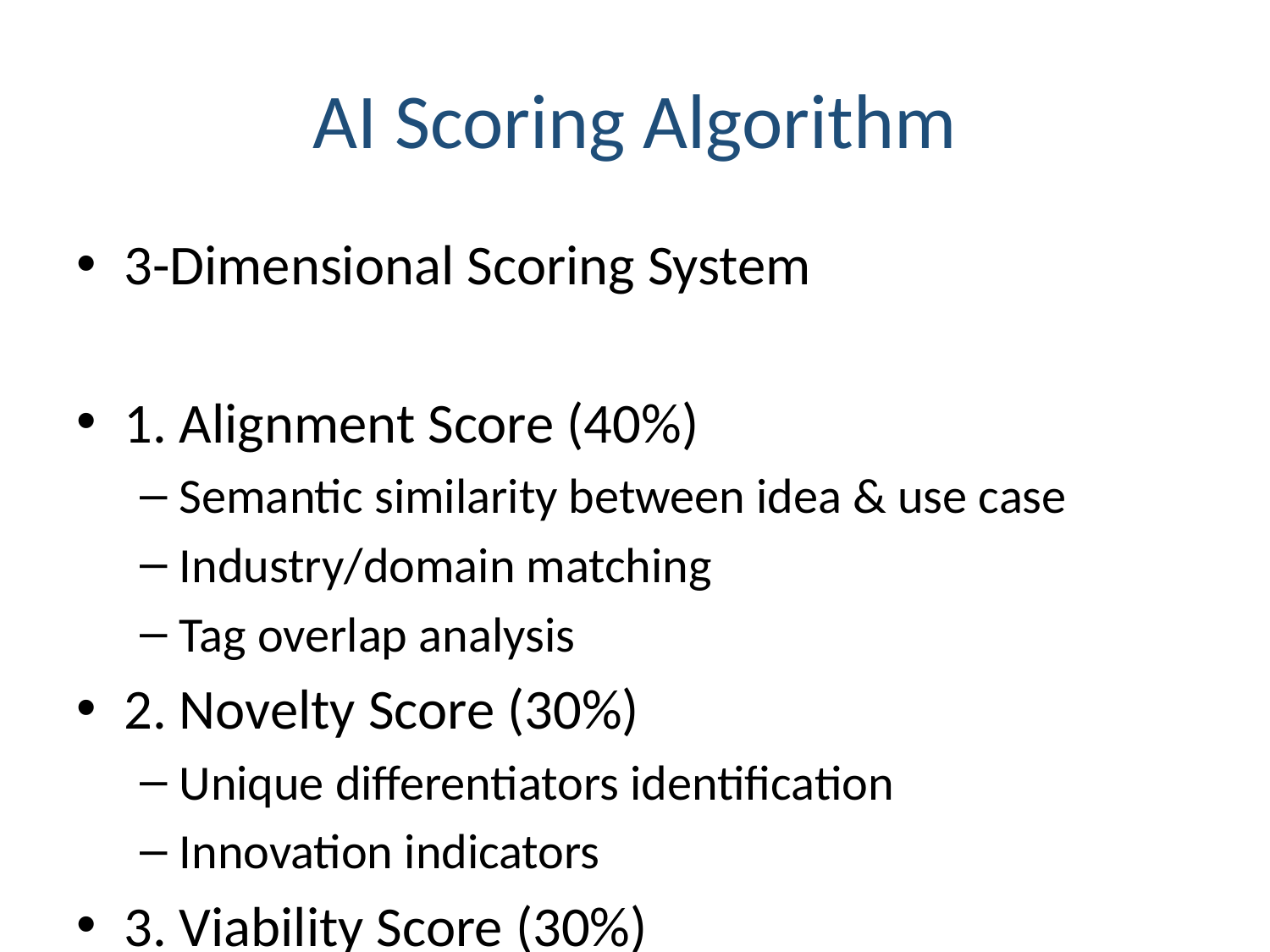

# AI Scoring Algorithm
3-Dimensional Scoring System

1. Alignment Score (40%)
Semantic similarity between idea & use case
Industry/domain matching
Tag overlap analysis
2. Novelty Score (30%)
Unique differentiators identification
Innovation indicators
3. Viability Score (30%)
Market signals analysis
Problem-solution fit evaluation